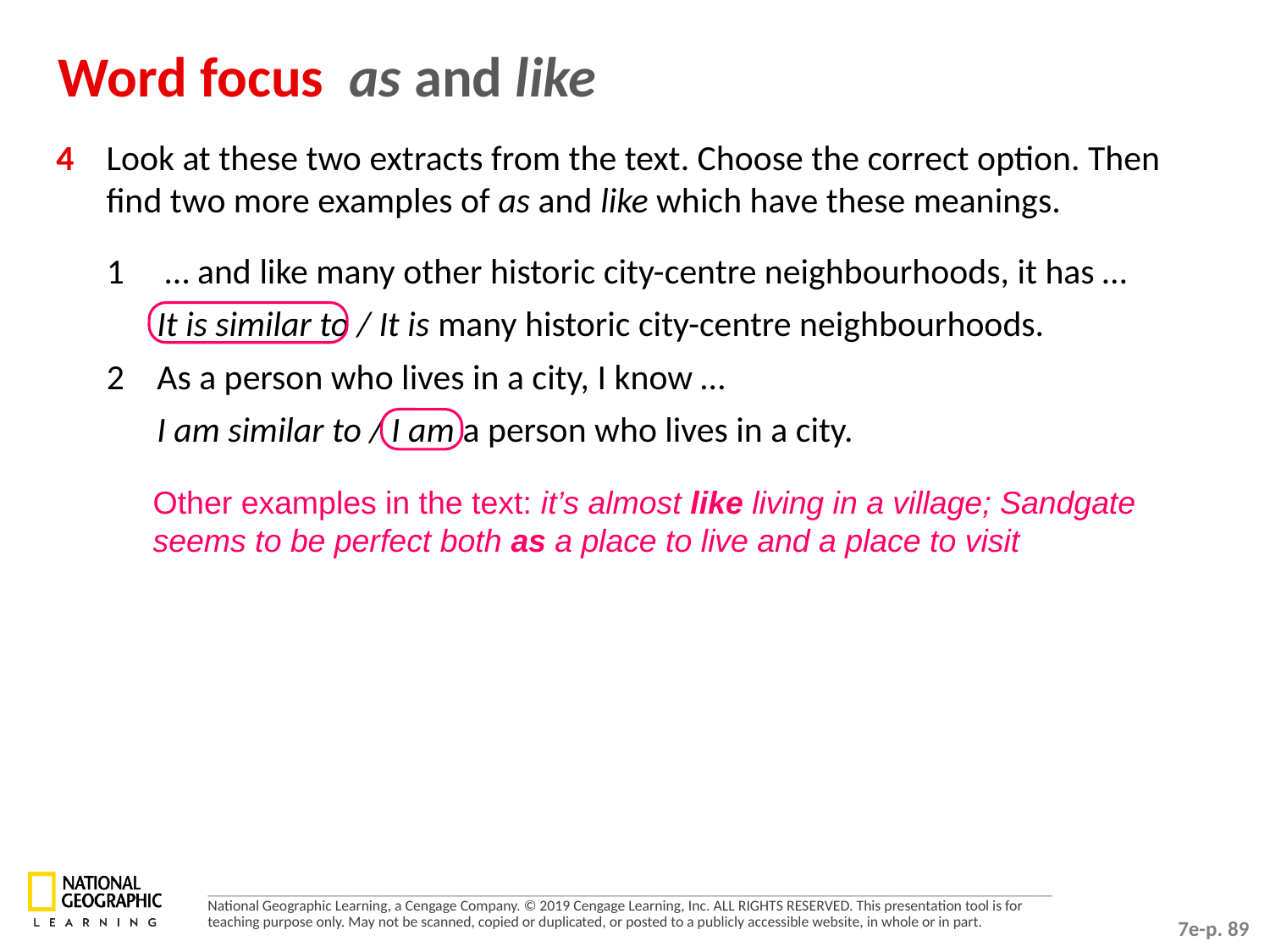

Word focus  as and like
4 	Look at these two extracts from the text. Choose the correct option. Then find two more examples of as and like which have these meanings.
1	 … and like many other historic city-centre neighbourhoods, it has …
	It is similar to / It is many historic city-centre neighbourhoods.
2 	As a person who lives in a city, I know …
	I am similar to / I am a person who lives in a city.

Other examples in the text: it’s almost like living in a village; Sandgate seems to be perfect both as a place to live and a place to visit
7e-p. 89